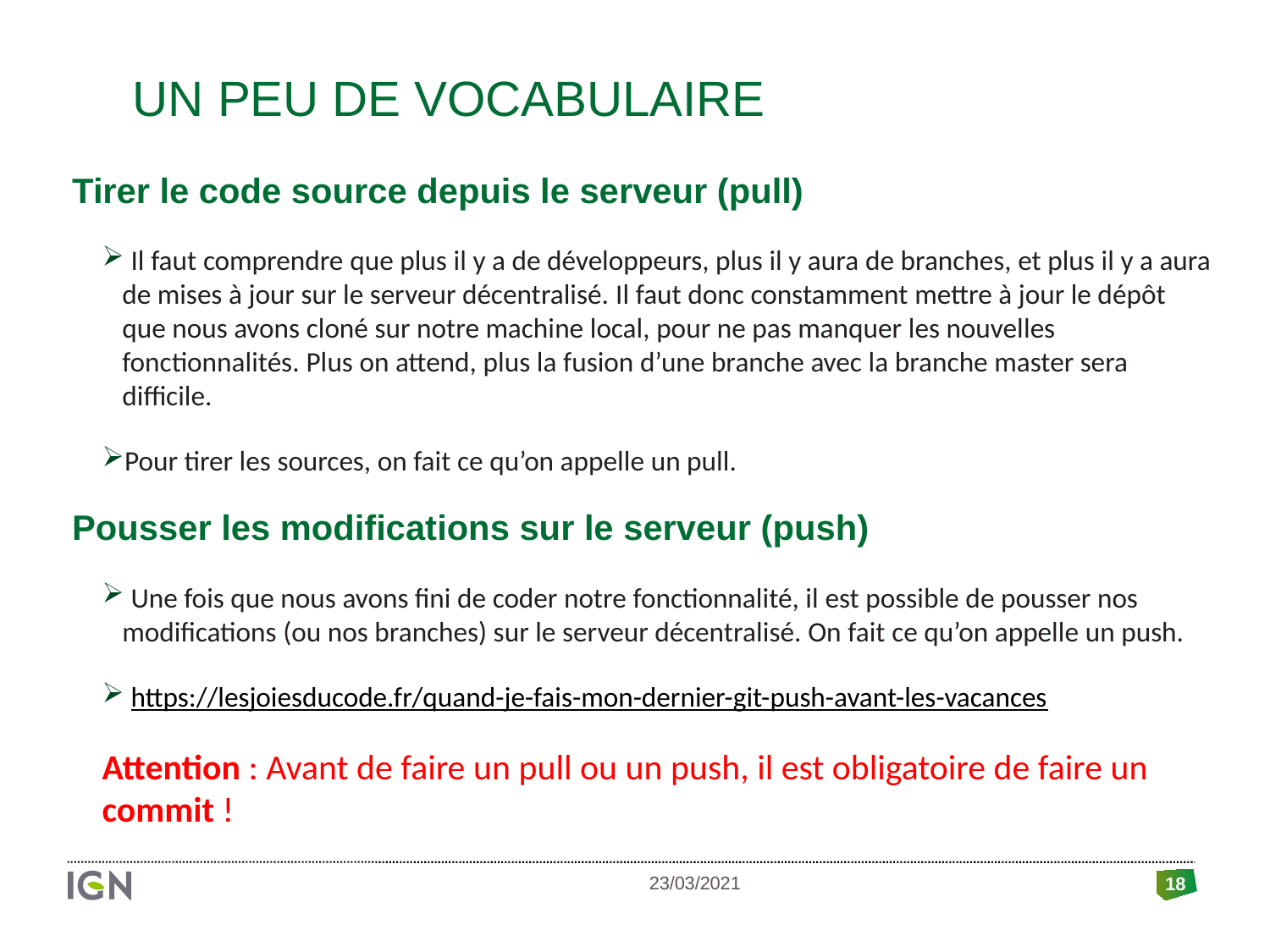

Un peu de vocabulaire
Tirer le code source depuis le serveur (pull)
 Il faut comprendre que plus il y a de développeurs, plus il y aura de branches, et plus il y a aura de mises à jour sur le serveur décentralisé. Il faut donc constamment mettre à jour le dépôt que nous avons cloné sur notre machine local, pour ne pas manquer les nouvelles fonctionnalités. Plus on attend, plus la fusion d’une branche avec la branche master sera difficile.
Pour tirer les sources, on fait ce qu’on appelle un pull.
Pousser les modifications sur le serveur (push)
 Une fois que nous avons fini de coder notre fonctionnalité, il est possible de pousser nos modifications (ou nos branches) sur le serveur décentralisé. On fait ce qu’on appelle un push.
 https://lesjoiesducode.fr/quand-je-fais-mon-dernier-git-push-avant-les-vacances
Attention : Avant de faire un pull ou un push, il est obligatoire de faire un commit !
18
23/03/2021